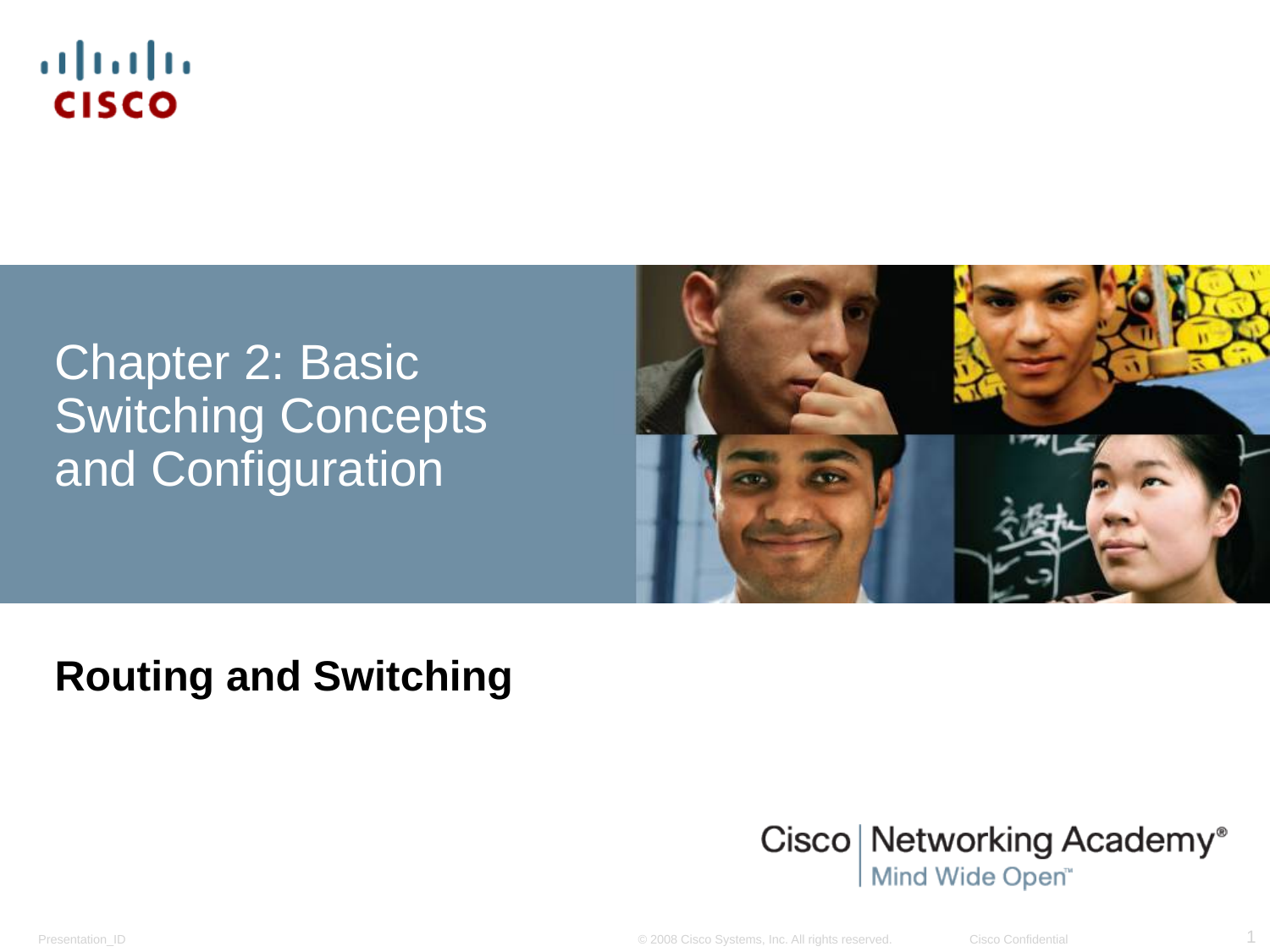

# Chapter 2: Basic Switching Concepts and Configuration
Routing and Switching